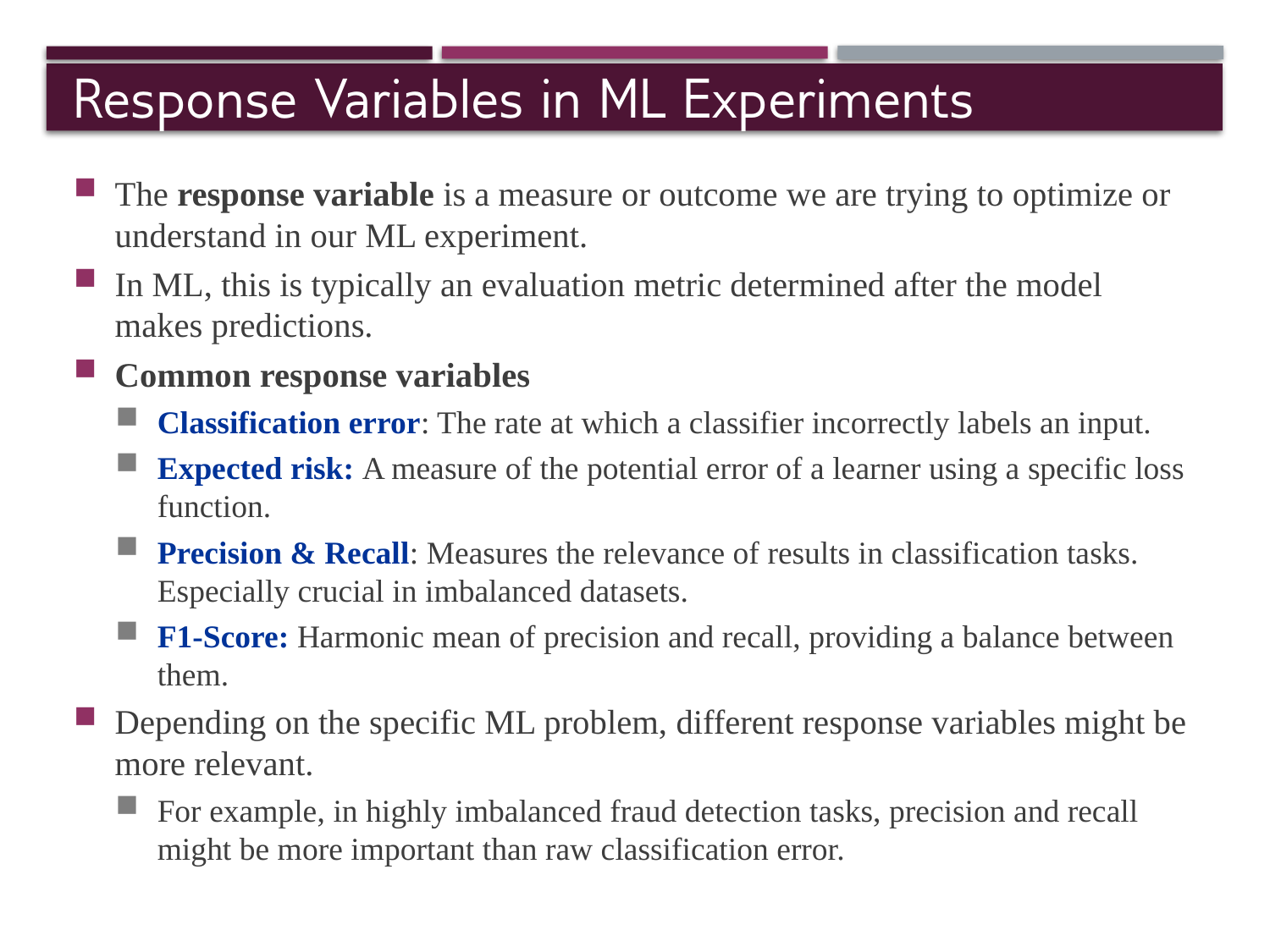

# Response Variables in ML Experiments
The response variable is a measure or outcome we are trying to optimize or understand in our ML experiment.
In ML, this is typically an evaluation metric determined after the model makes predictions.
Common response variables
Classification error: The rate at which a classifier incorrectly labels an input.
Expected risk: A measure of the potential error of a learner using a specific loss function.
Precision & Recall: Measures the relevance of results in classification tasks. Especially crucial in imbalanced datasets.
F1-Score: Harmonic mean of precision and recall, providing a balance between them.
Depending on the specific ML problem, different response variables might be more relevant.
For example, in highly imbalanced fraud detection tasks, precision and recall might be more important than raw classification error.